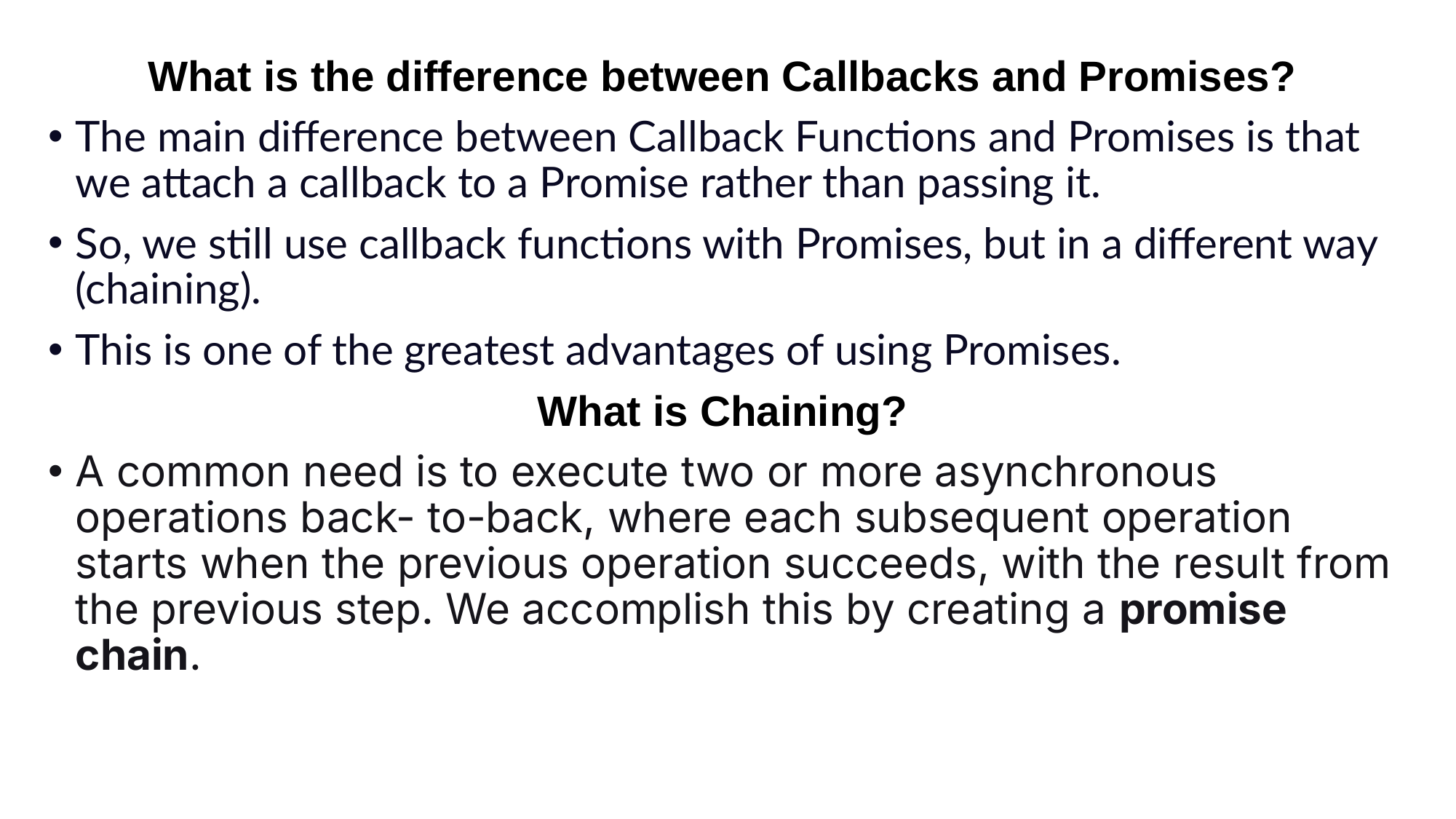

What is the difference between Callbacks and Promises?
The main difference between Callback Functions and Promises is that we attach a callback to a Promise rather than passing it.
So, we still use callback functions with Promises, but in a different way (chaining).
This is one of the greatest advantages of using Promises.
What is Chaining?
A common need is to execute two or more asynchronous operations back- to-back, where each subsequent operation starts when the previous operation succeeds, with the result from the previous step. We accomplish this by creating a promise chain.